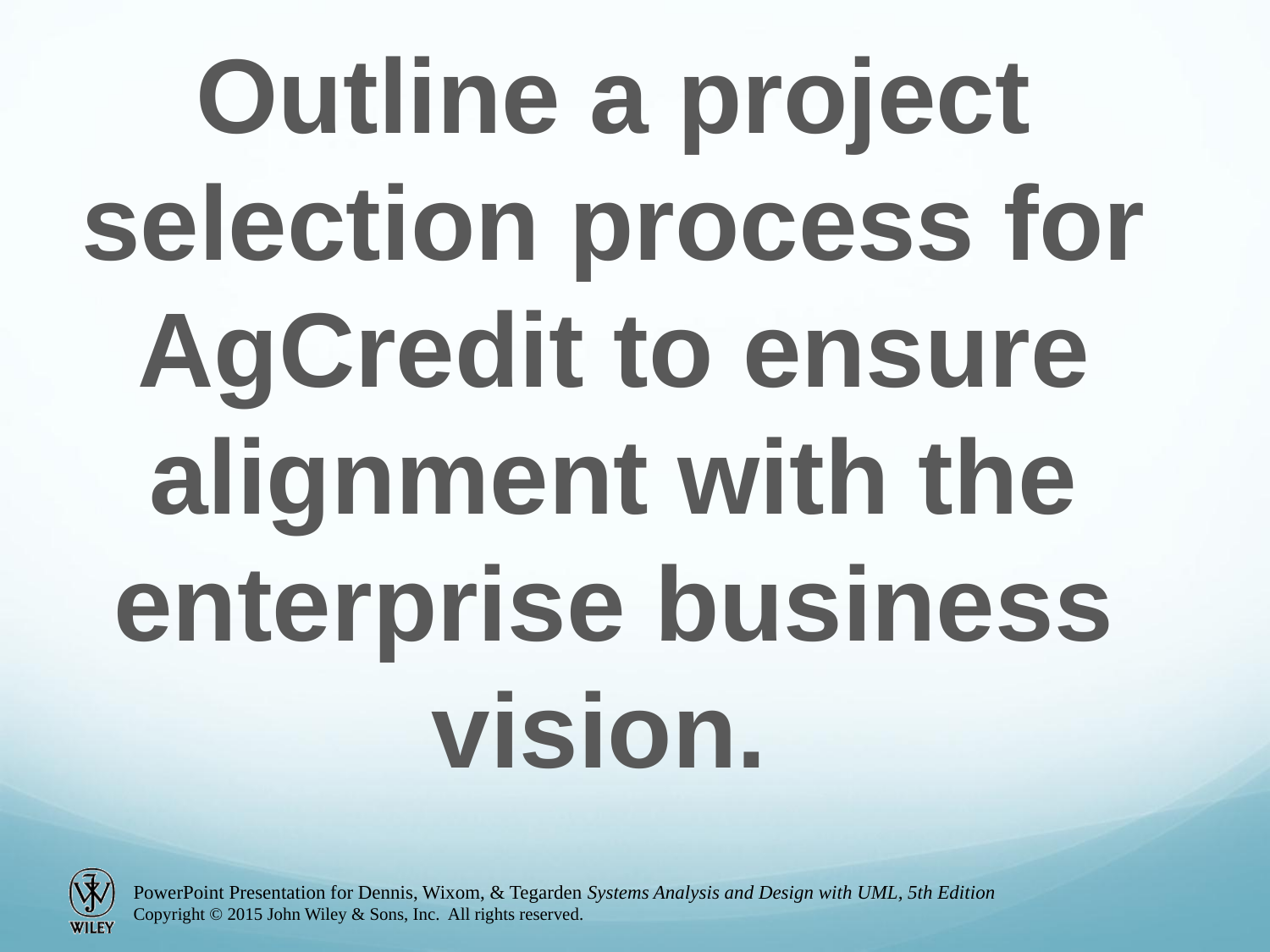

Outline a project selection process for AgCredit to ensure alignment with the enterprise business vision.